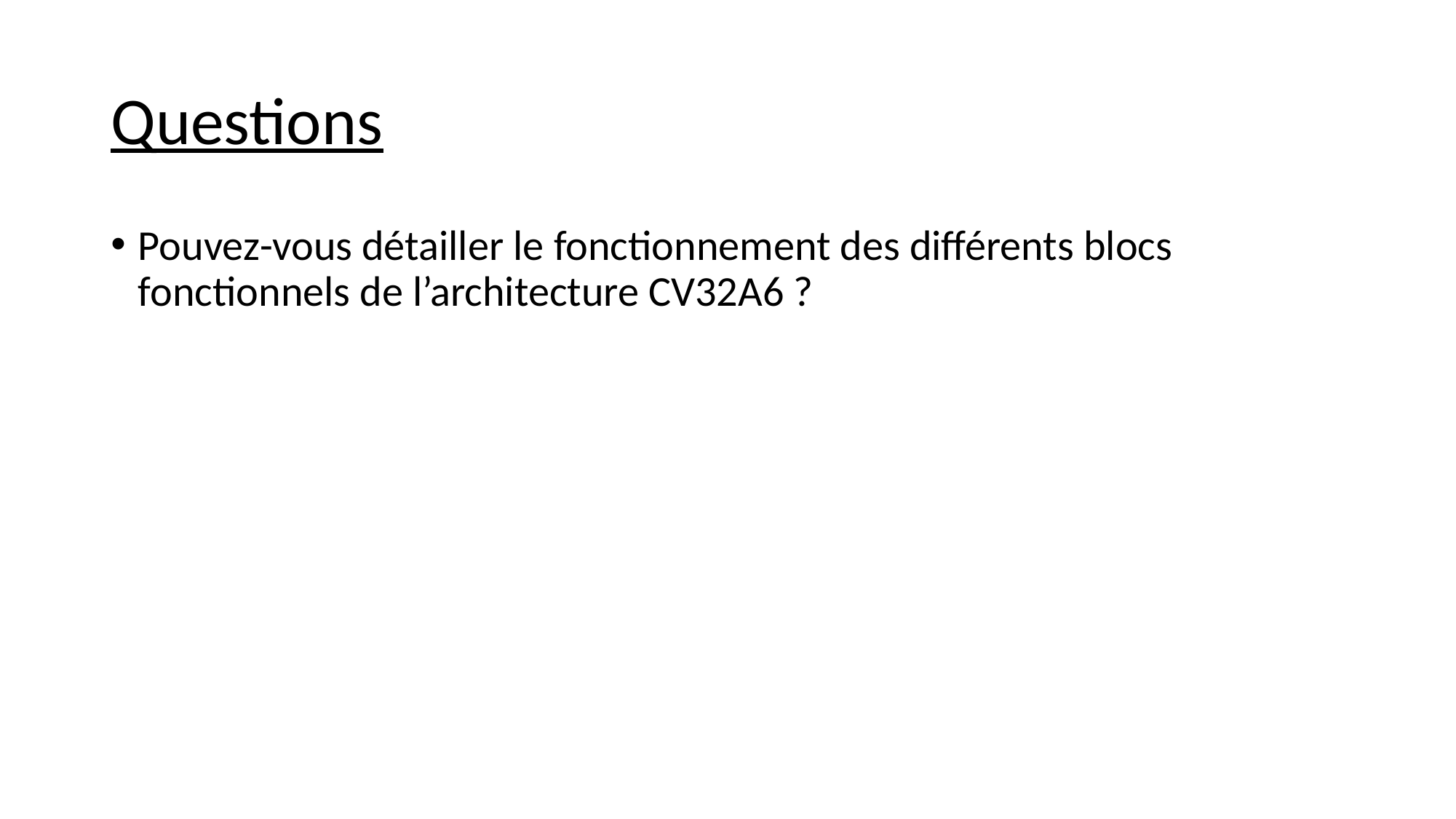

# Questions
Pouvez-vous détailler le fonctionnement des différents blocs fonctionnels de l’architecture CV32A6 ?